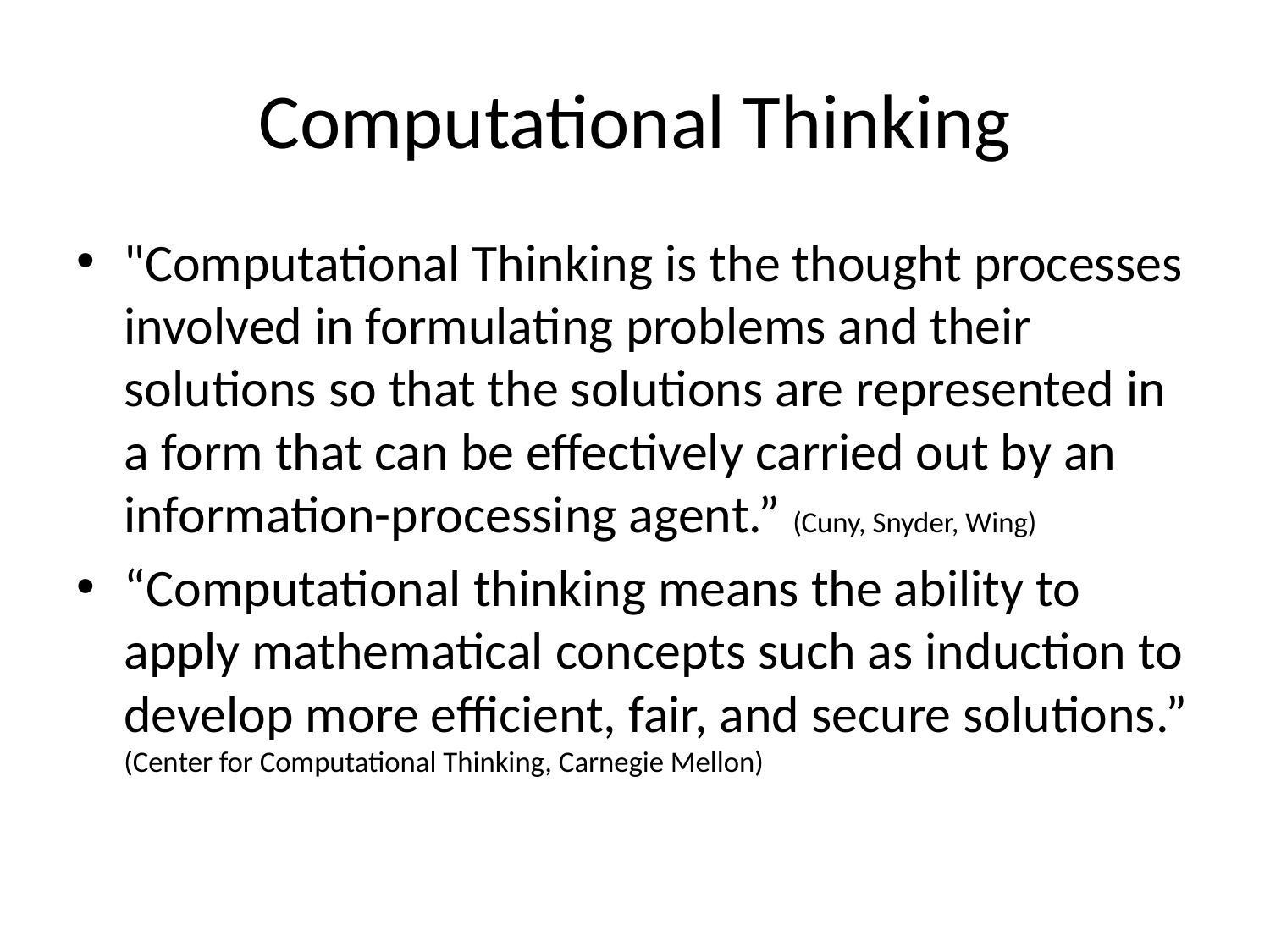

# Computational Thinking
"Computational Thinking is the thought processes involved in formulating problems and their solutions so that the solutions are represented in a form that can be effectively carried out by an information-processing agent.” (Cuny, Snyder, Wing)
“Computational thinking means the ability to apply mathematical concepts such as induction to develop more efficient, fair, and secure solutions.” (Center for Computational Thinking, Carnegie Mellon)